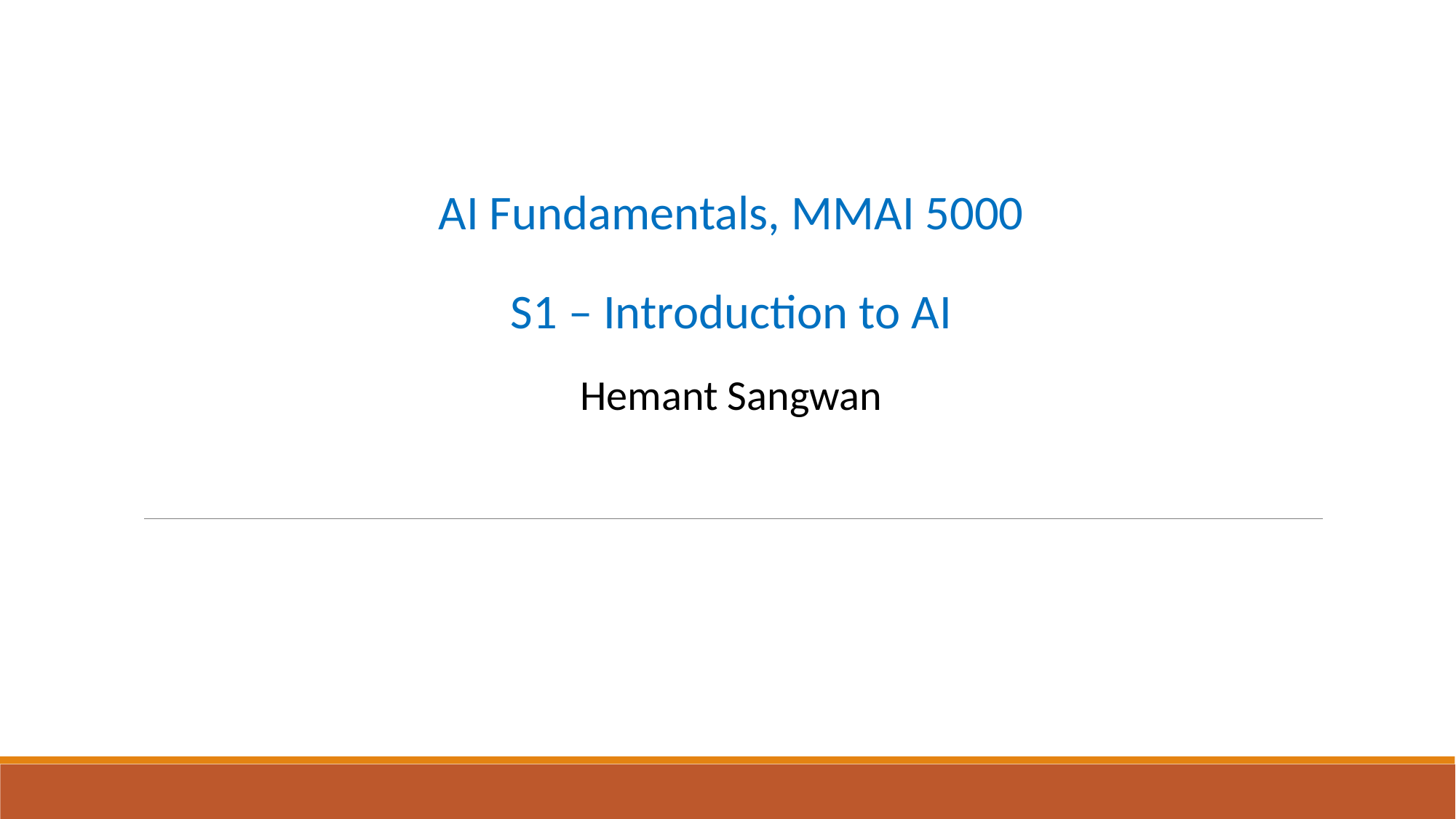

# AI Fundamentals, MMAI 5000 S1 – Introduction to AI Hemant Sangwan